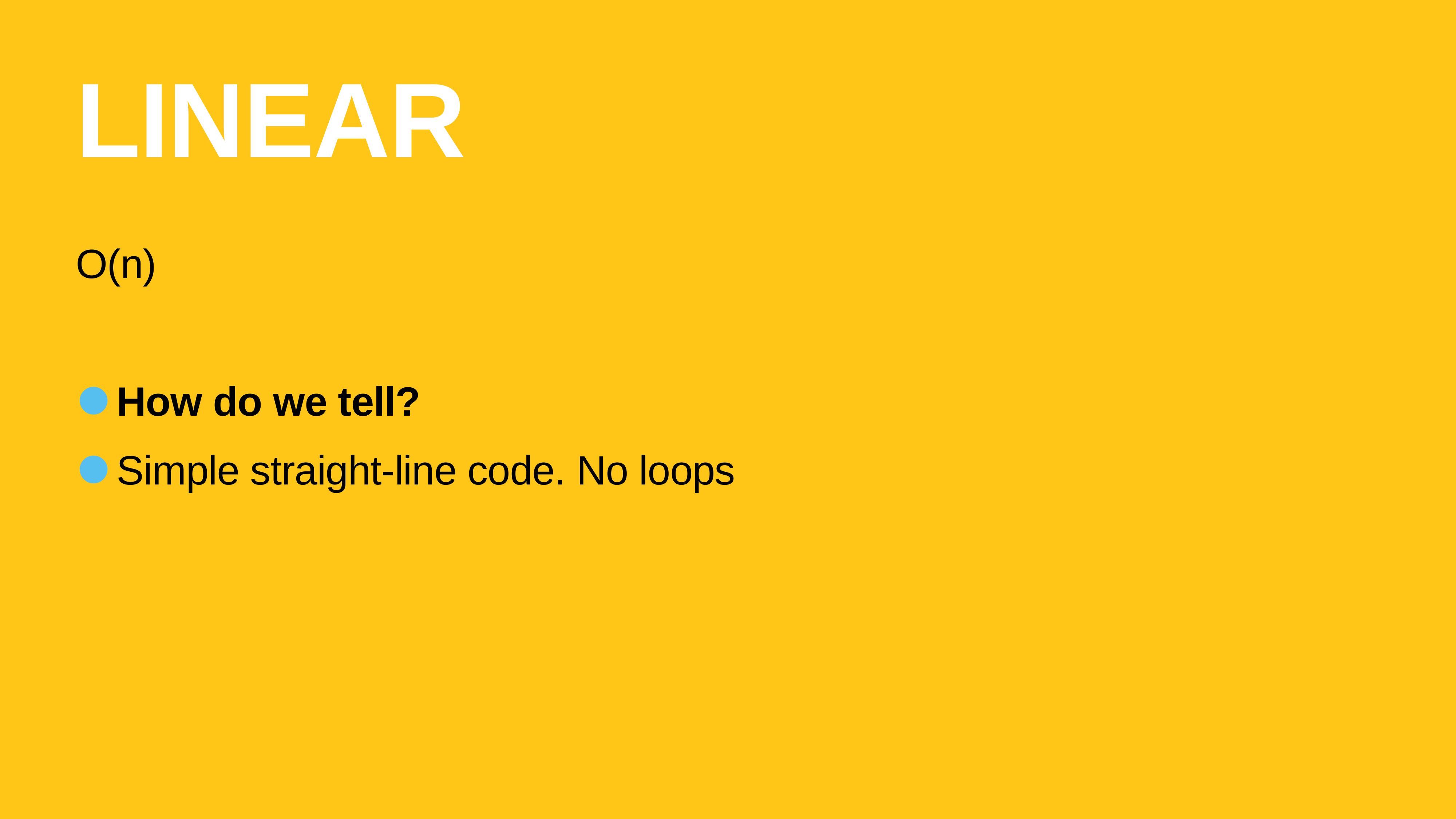

# linear
O(n)

How do we tell?
Simple straight-line code. No loops